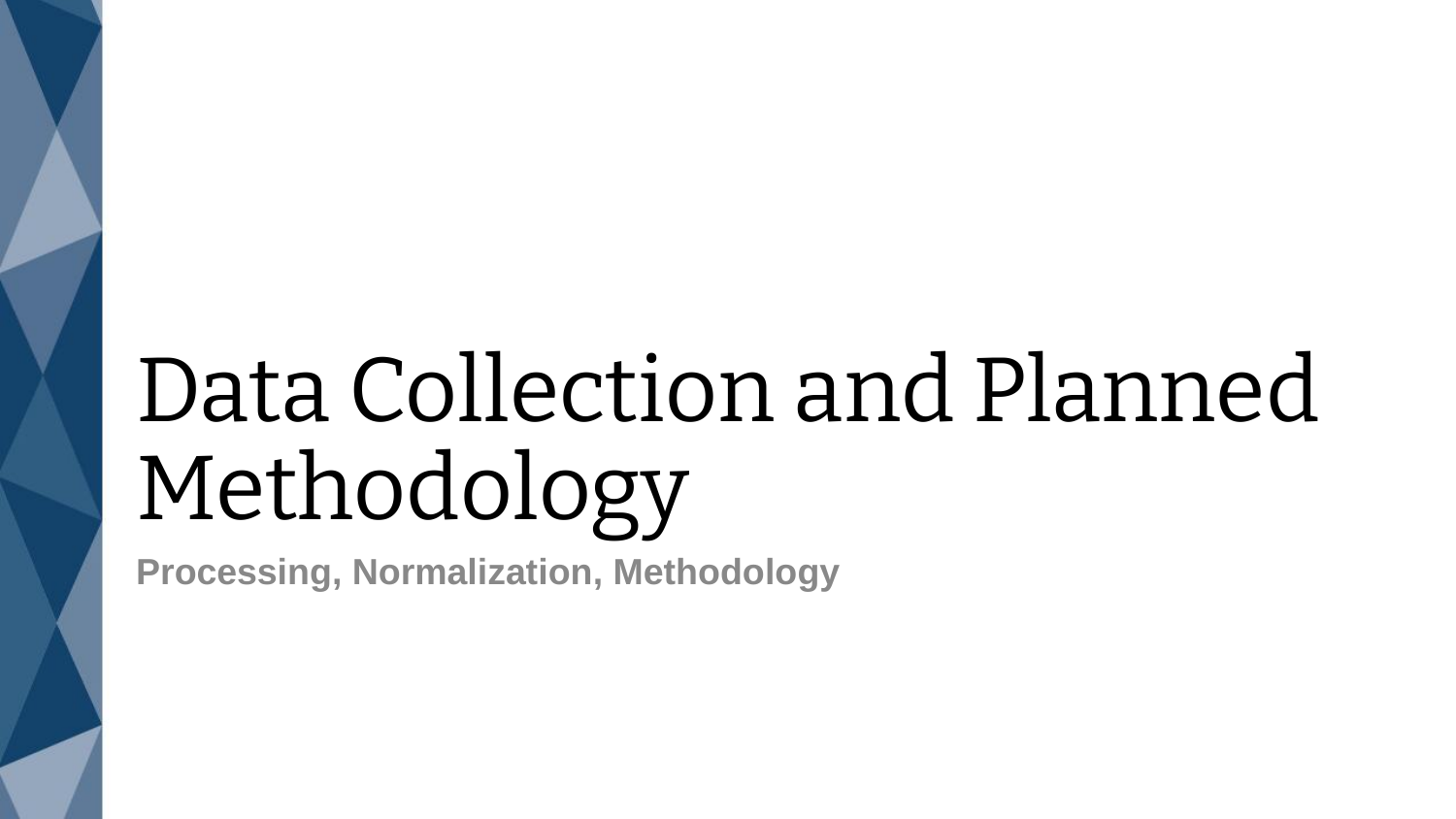

# Data Collection and Planned Methodology
Processing, Normalization, Methodology